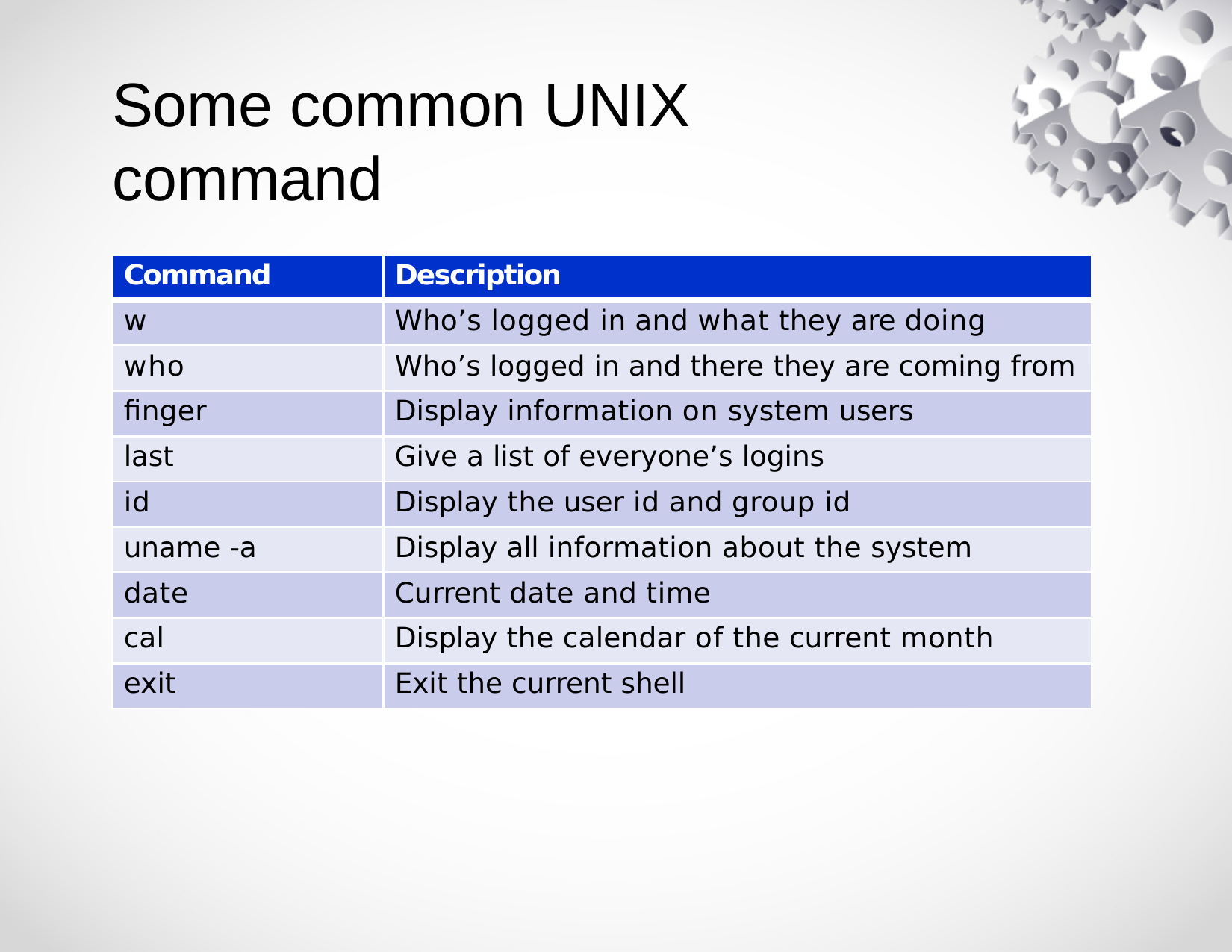

# Some common UNIX command
| Command | Description |
| --- | --- |
| w | Who’s logged in and what they are doing |
| who | Who’s logged in and there they are coming from |
| finger | Display information on system users |
| last | Give a list of everyone’s logins |
| id | Display the user id and group id |
| uname -a | Display all information about the system |
| date | Current date and time |
| cal | Display the calendar of the current month |
| exit | Exit the current shell |